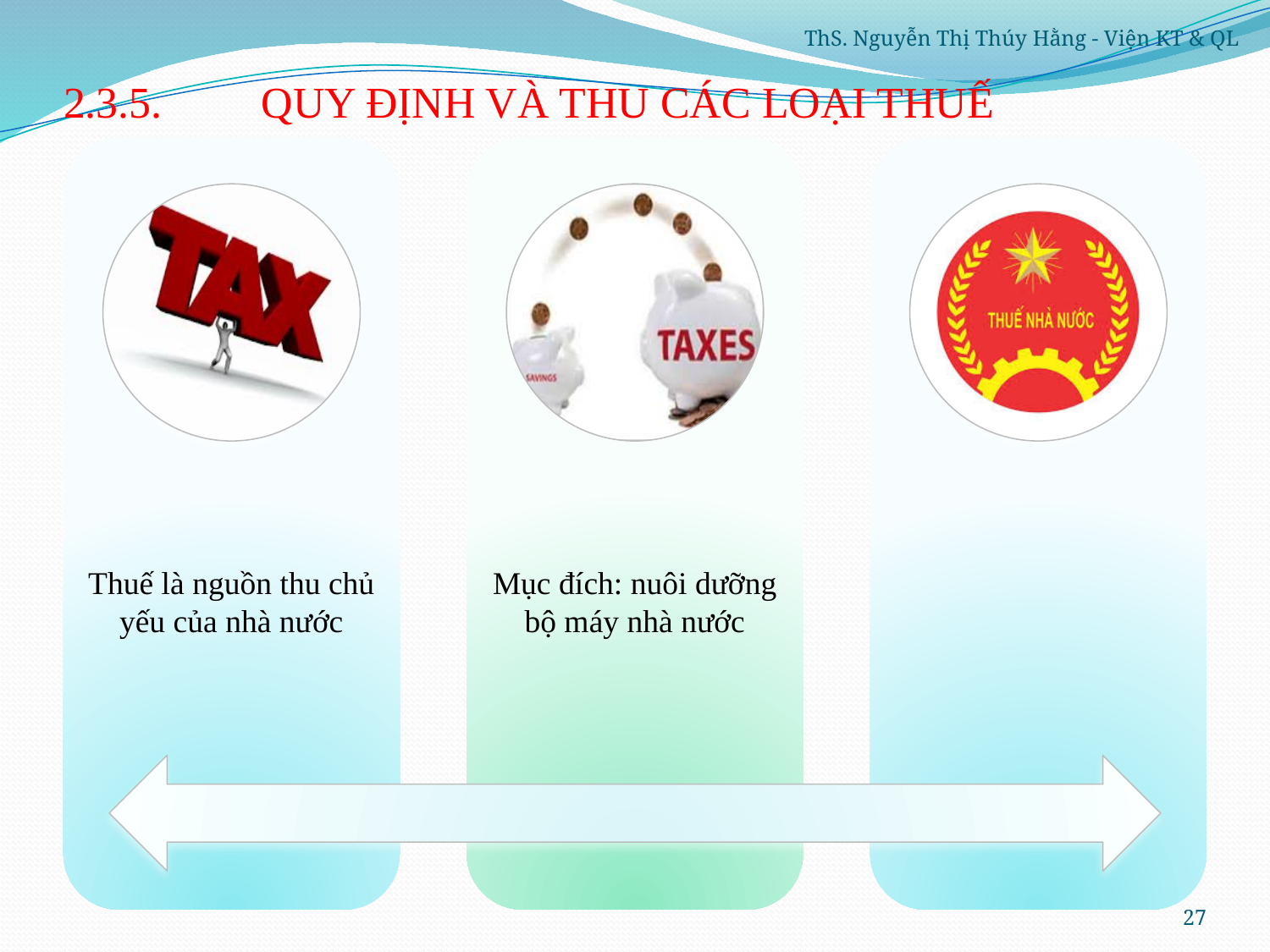

ThS. Nguyễn Thị Thúy Hằng - Viện KT & QL
# 2.3.5. 	QUY ĐỊNH VÀ THU CÁC LOẠI THUẾ
Thuế là nguồn thu chủ yếu của nhà nước
Mục đích: nuôi dưỡng bộ máy nhà nước
27